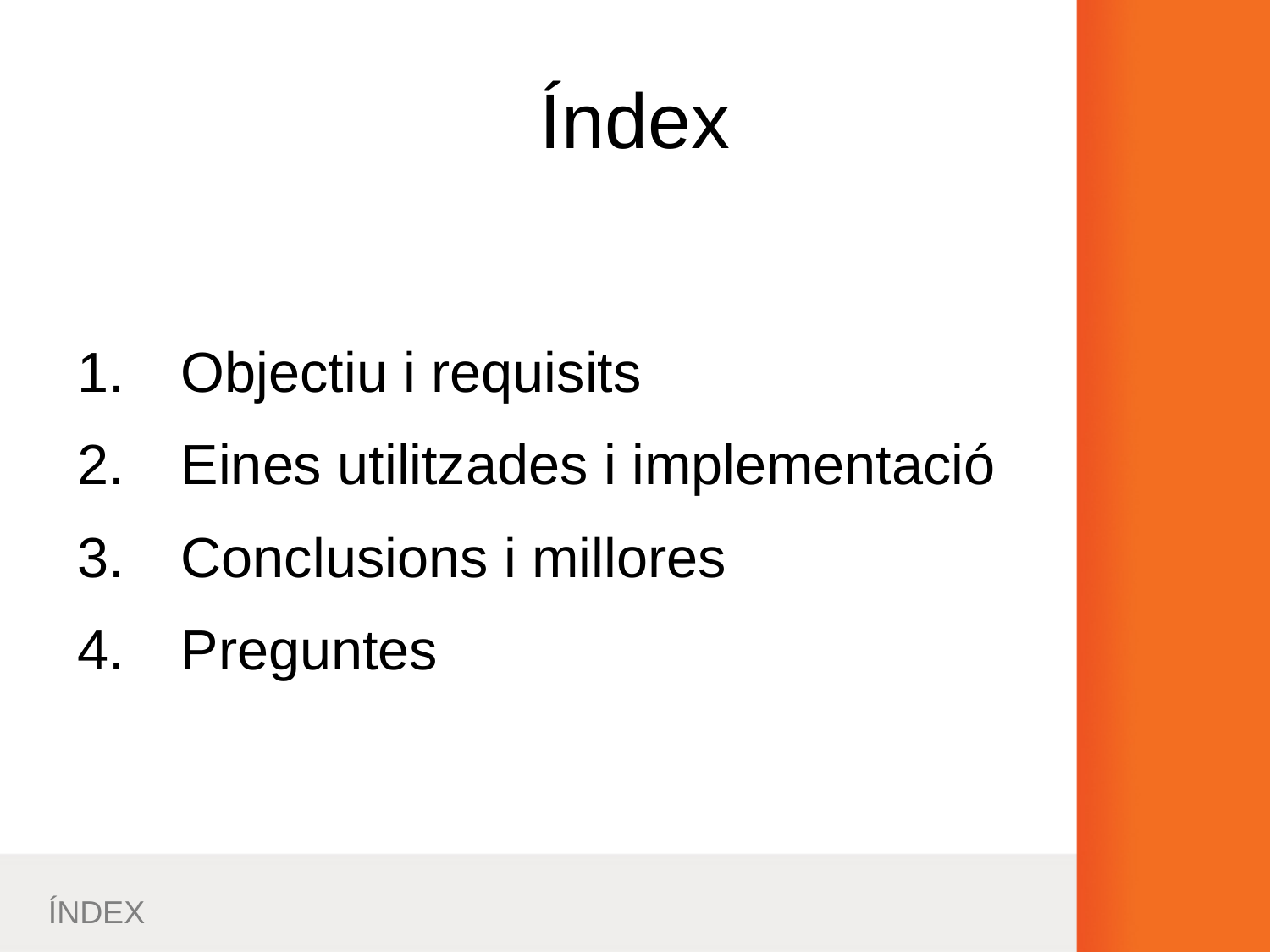

# Índex
Objectiu i requisits
Eines utilitzades i implementació
Conclusions i millores
Preguntes
ÍNDEX